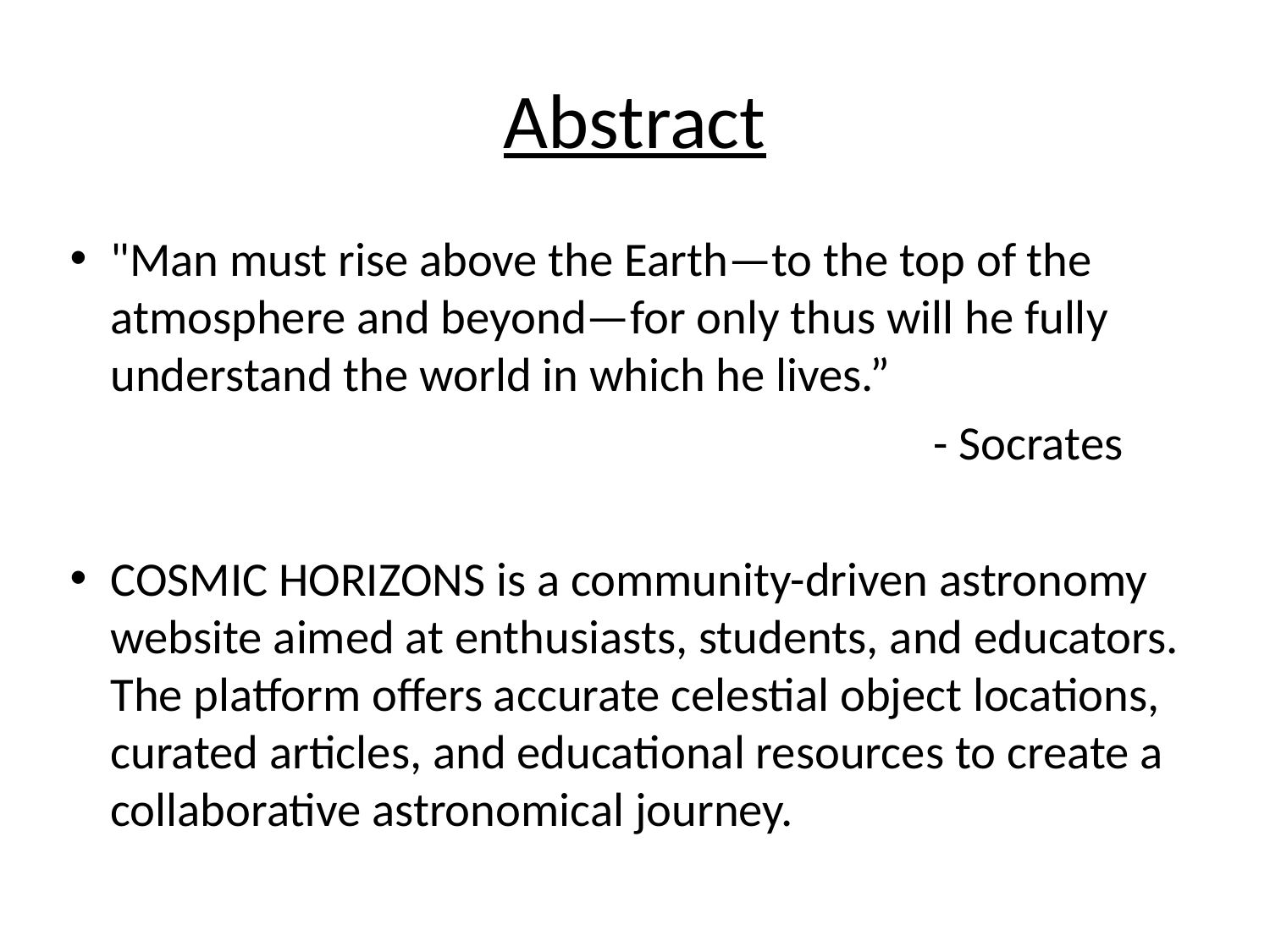

# Abstract
"Man must rise above the Earth—to the top of the atmosphere and beyond—for only thus will he fully understand the world in which he lives.”
                                                                                - Socrates

COSMIC HORIZONS is a community-driven astronomy website aimed at enthusiasts, students, and educators. The platform offers accurate celestial object locations, curated articles, and educational resources to create a collaborative astronomical journey.